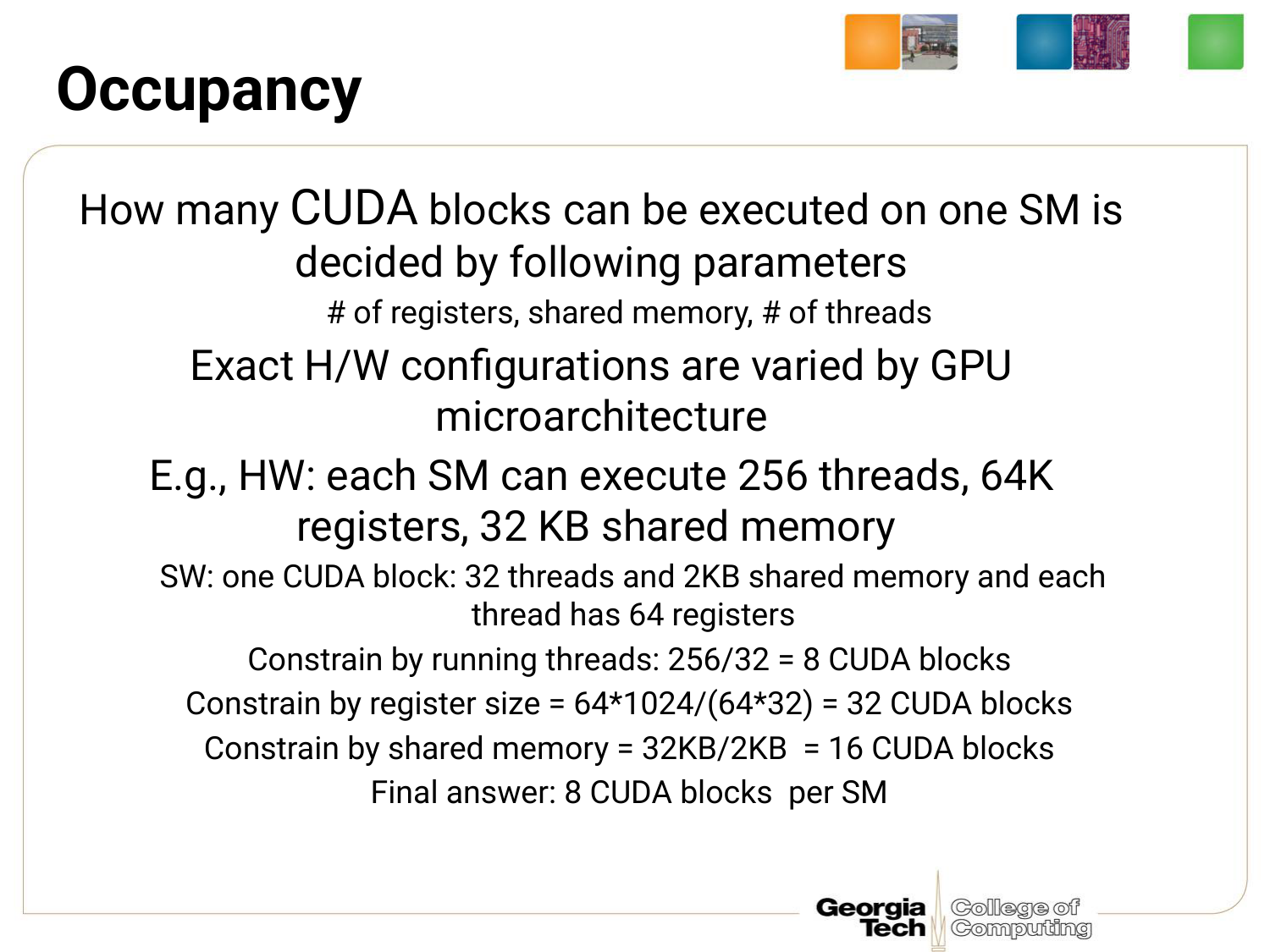

# Occupancy
How many CUDA blocks can be executed on one SM is decided by following parameters
# of registers, shared memory, # of threads
Exact H/W configurations are varied by GPU microarchitecture
E.g., HW: each SM can execute 256 threads, 64K registers, 32 KB shared memory
SW: one CUDA block: 32 threads and 2KB shared memory and each thread has 64 registers
Constrain by running threads: 256/32 = 8 CUDA blocks
Constrain by register size = 64*1024/(64*32) = 32 CUDA blocks
Constrain by shared memory = 32KB/2KB  = 16 CUDA blocks
Final answer: 8 CUDA blocks  per SM